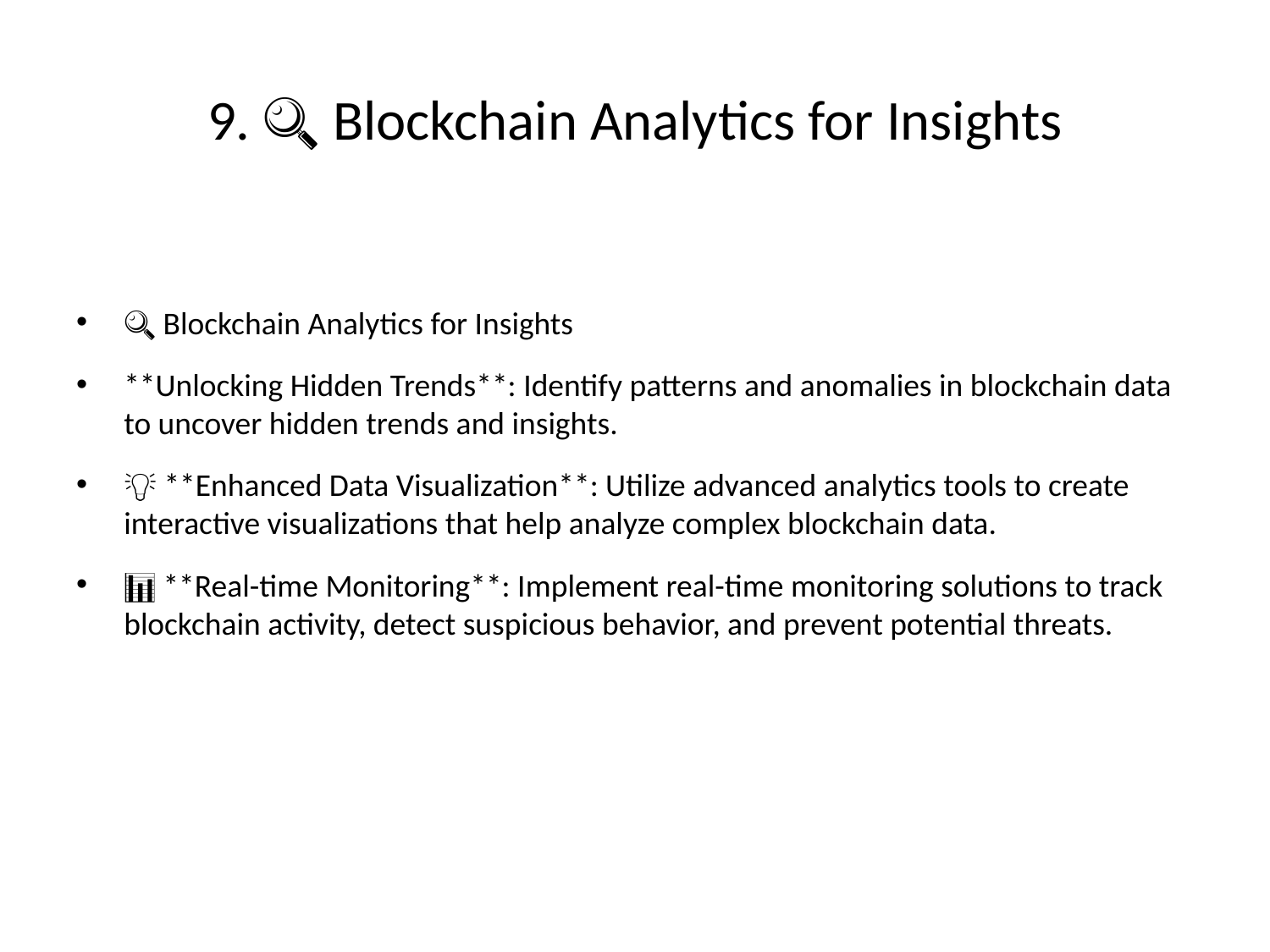

# 9. 🔍 Blockchain Analytics for Insights

🔍 Blockchain Analytics for Insights
**Unlocking Hidden Trends**: Identify patterns and anomalies in blockchain data
to uncover hidden trends and insights.
💡 **Enhanced Data Visualization**: Utilize advanced analytics tools to create
interactive visualizations that help analyze complex blockchain data.
📊 **Real-time Monitoring**: Implement real-time monitoring solutions to track
blockchain activity, detect suspicious behavior, and prevent potential threats.